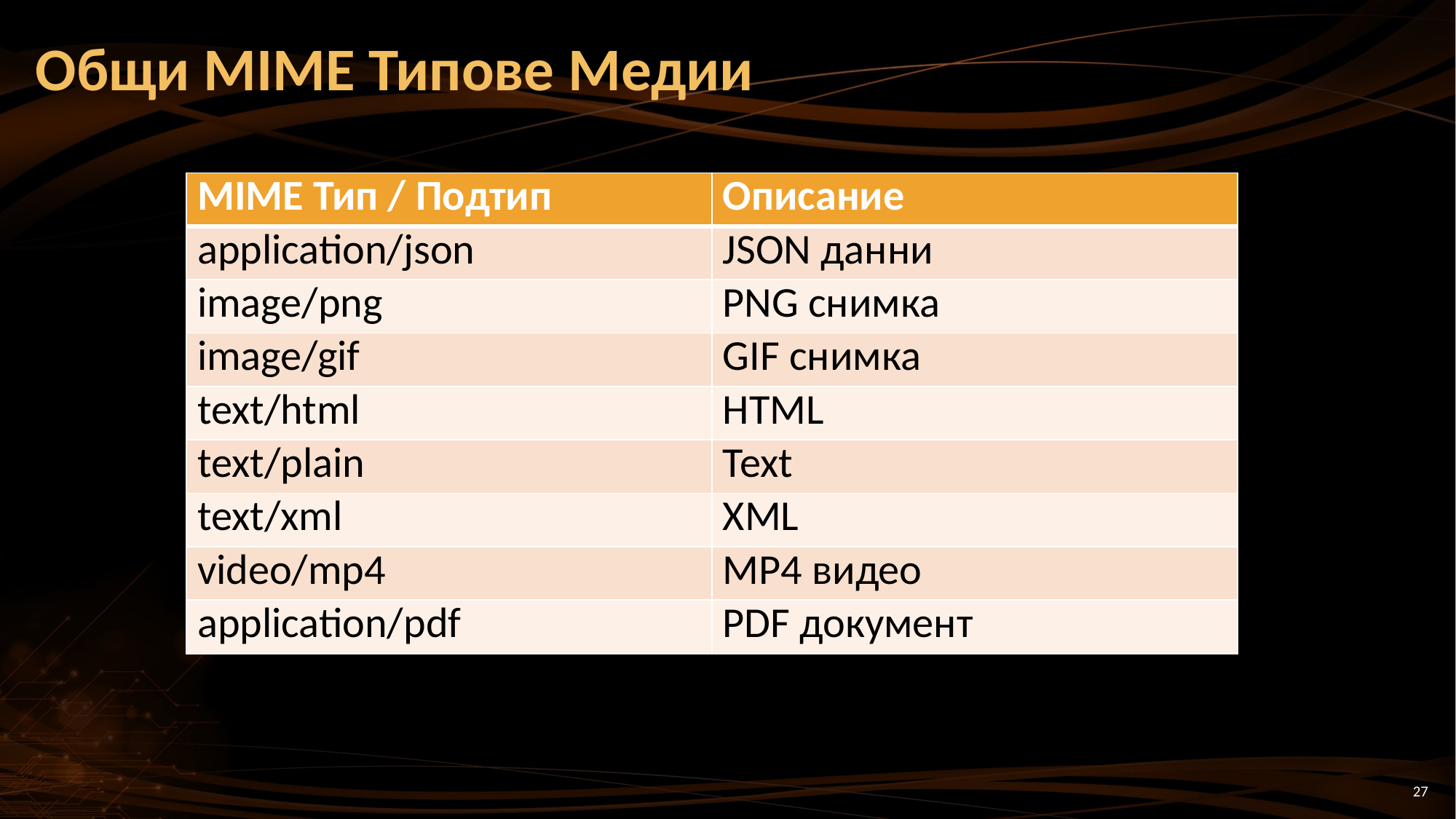

# Общи MIME Типове Медии
| MIME Тип / Подтип | Описание |
| --- | --- |
| application/json | JSON данни |
| image/png | PNG снимка |
| image/gif | GIF снимка |
| text/html | HTML |
| text/plain | Text |
| text/xml | XML |
| video/mp4 | MP4 видео |
| application/pdf | PDF документ |
27